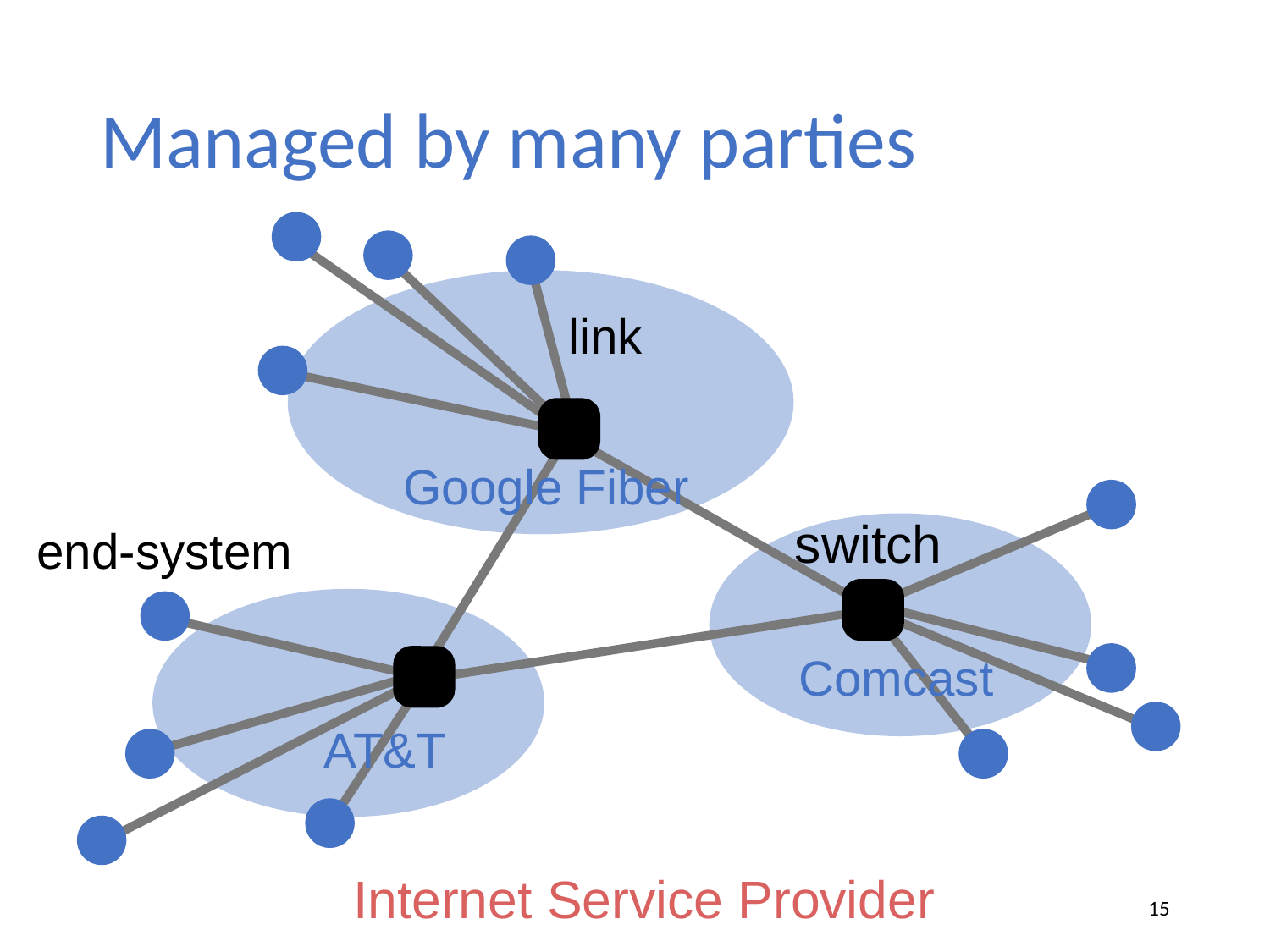

# Managed by many parties

link

Google Fiber

switch

end-system

Comcast

AT&T

Internet Service Provider
15